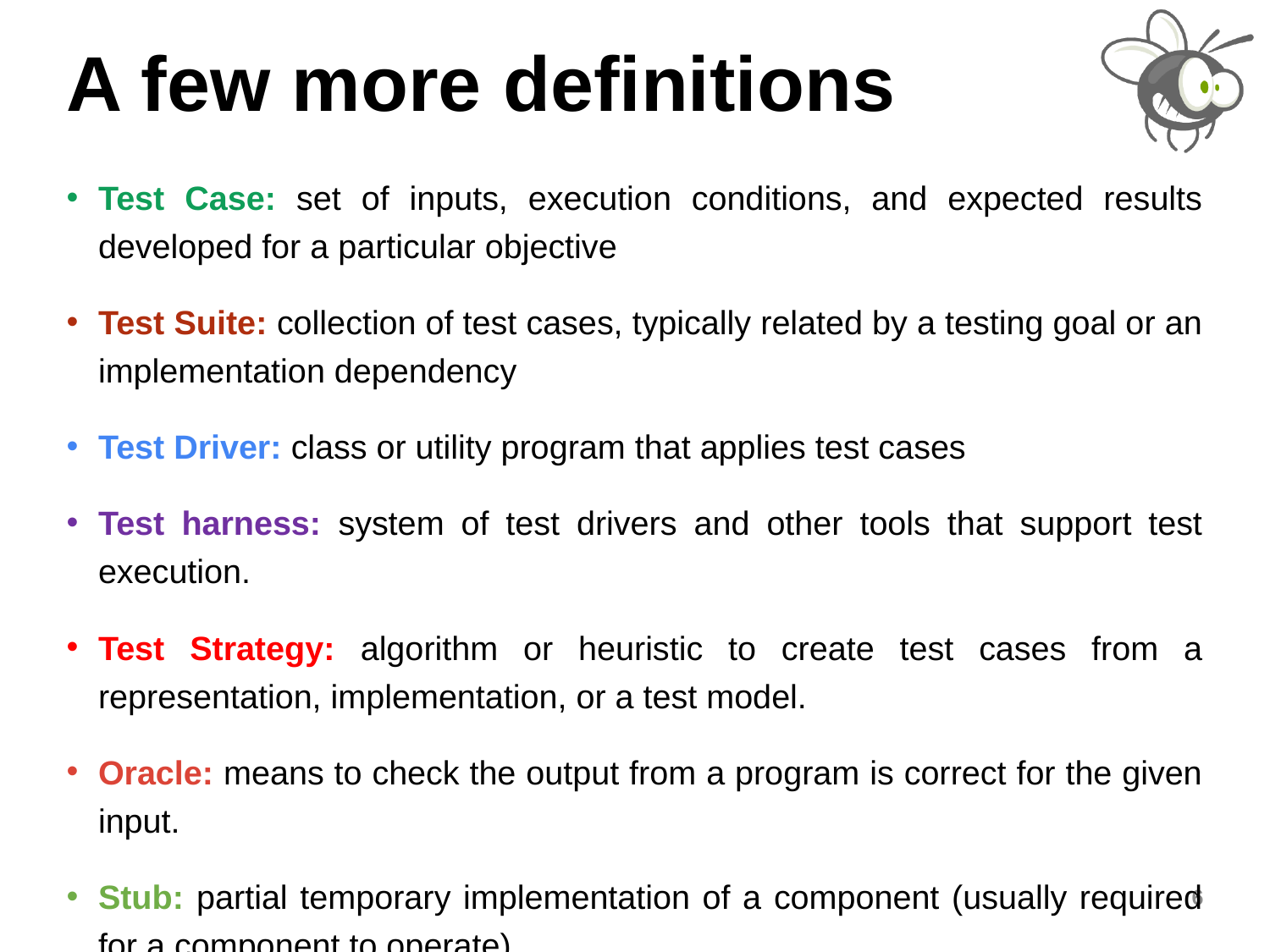

# A few more definitions
Test Case: set of inputs, execution conditions, and expected results developed for a particular objective
Test Suite: collection of test cases, typically related by a testing goal or an implementation dependency
Test Driver: class or utility program that applies test cases
Test harness: system of test drivers and other tools that support test execution.
Test Strategy: algorithm or heuristic to create test cases from a representation, implementation, or a test model.
Oracle: means to check the output from a program is correct for the given input.
Stub: partial temporary implementation of a component (usually required for a component to operate)
6